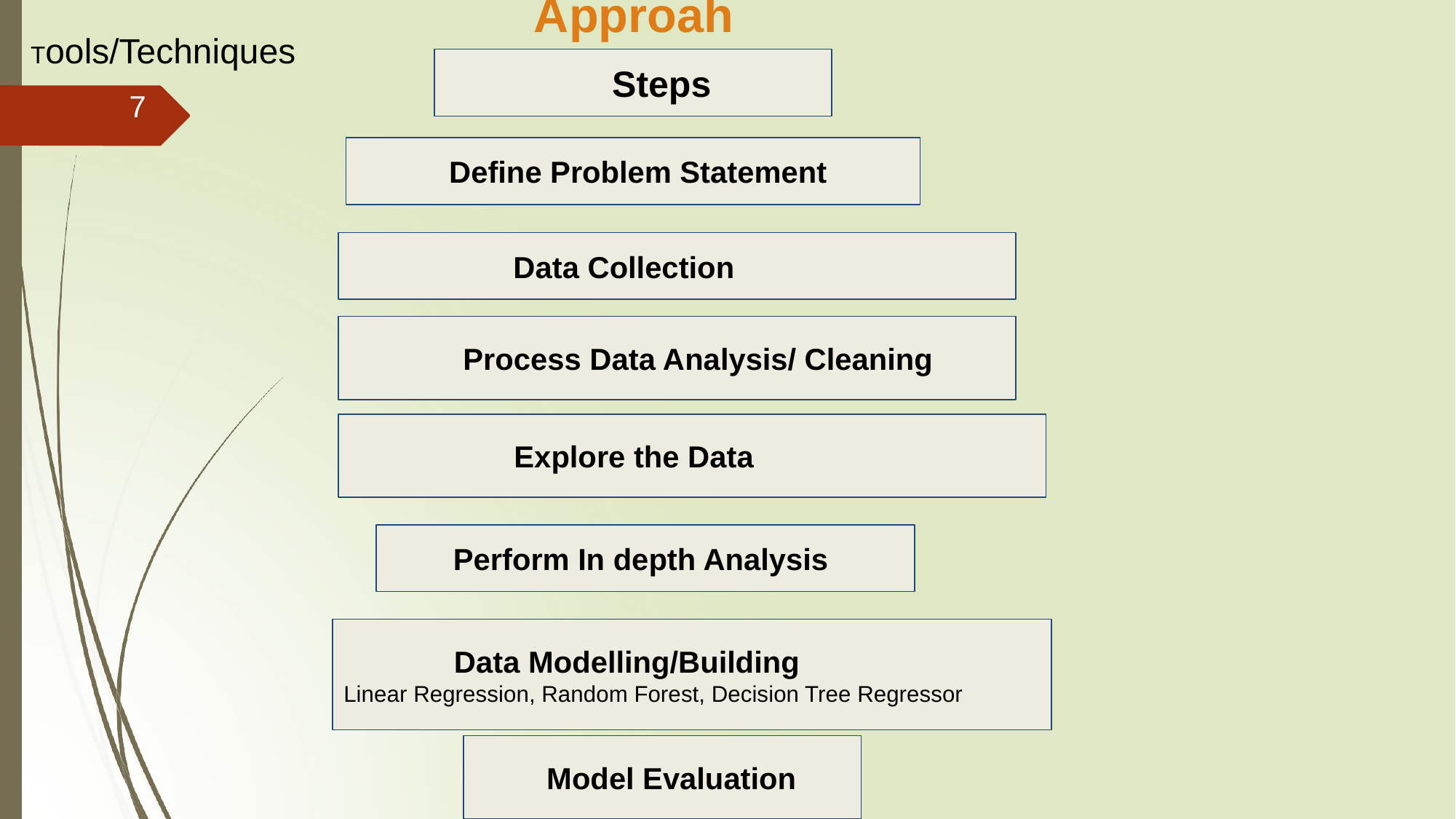

# Approah
Tools/Techniques
                         Steps
7
               Define Problem Statement
                         Data Collection

                   Process Data Analysis/ Cleaning
                      Explore the Data

           Perform In depth Analysis
                  Data Modelling/Building
Linear Regression, Random Forest, Decision Tree Regressor
            Model Evaluation